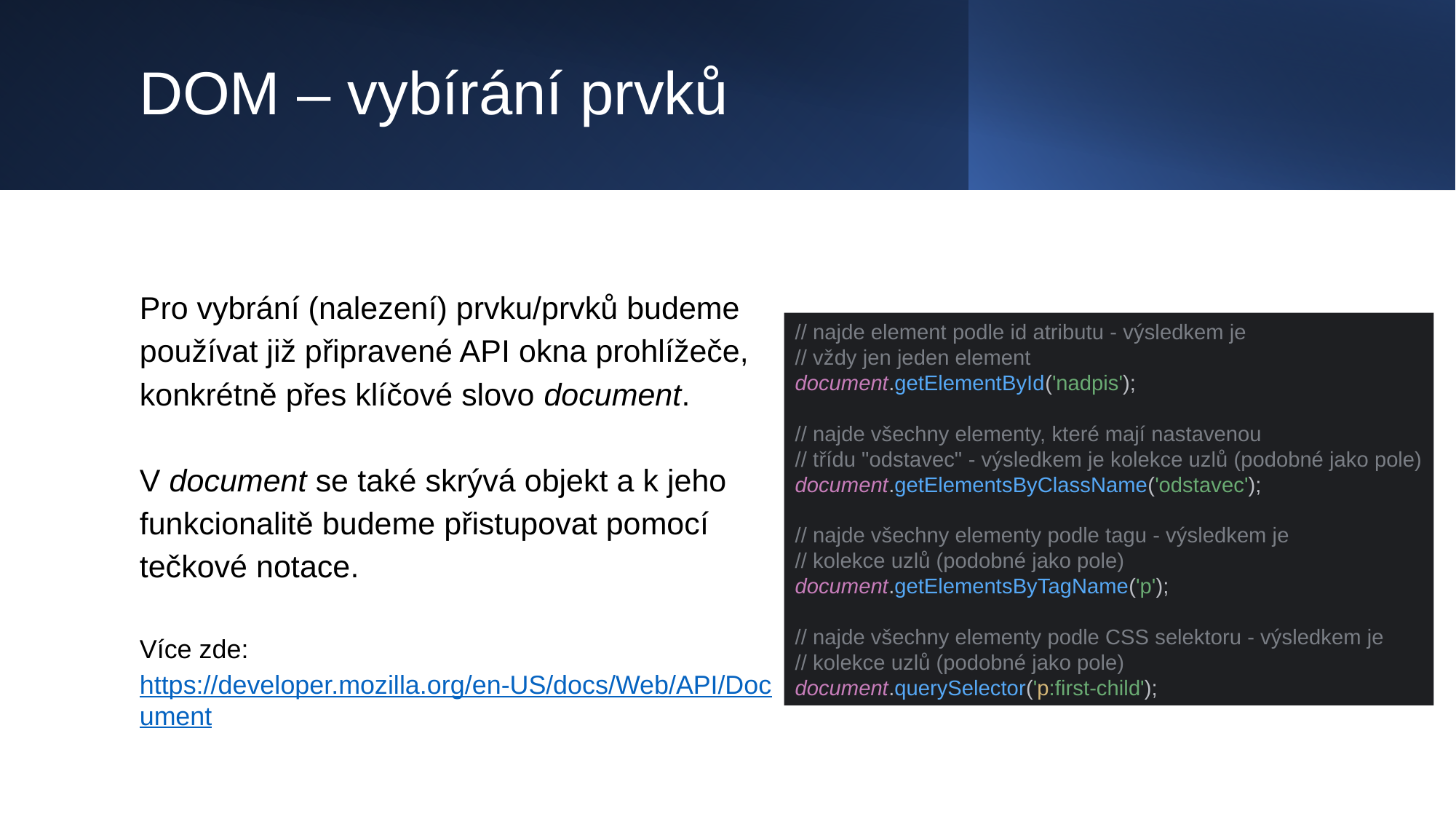

# DOM – vybírání prvků
Pro vybrání (nalezení) prvku/prvků budeme používat již připravené API okna prohlížeče, konkrétně přes klíčové slovo document.

V document se také skrývá objekt a k jeho funkcionalitě budeme přistupovat pomocí tečkové notace.

Více zde: https://developer.mozilla.org/en-US/docs/Web/API/Document
// najde element podle id atributu - výsledkem je
// vždy jen jeden element
document.getElementById('nadpis');
// najde všechny elementy, které mají nastavenou
// třídu "odstavec" - výsledkem je kolekce uzlů (podobné jako pole)
document.getElementsByClassName('odstavec');
// najde všechny elementy podle tagu - výsledkem je
// kolekce uzlů (podobné jako pole)
document.getElementsByTagName('p');
// najde všechny elementy podle CSS selektoru - výsledkem je
// kolekce uzlů (podobné jako pole)
document.querySelector('p:first-child');